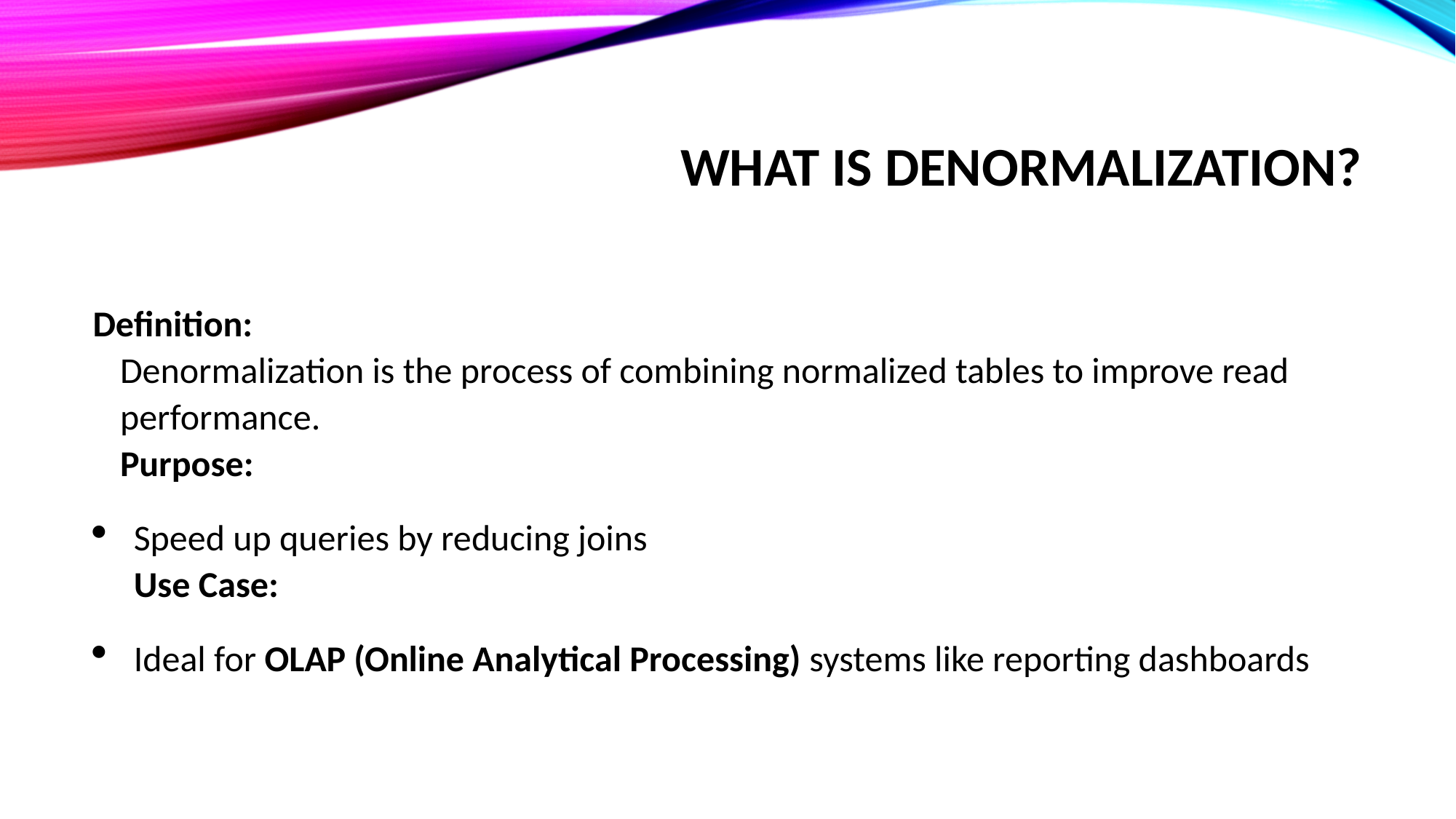

# What is Denormalization?
Definition:
Denormalization is the process of combining normalized tables to improve read performance.
Purpose:
Speed up queries by reducing joins
Use Case:
Ideal for OLAP (Online Analytical Processing) systems like reporting dashboards